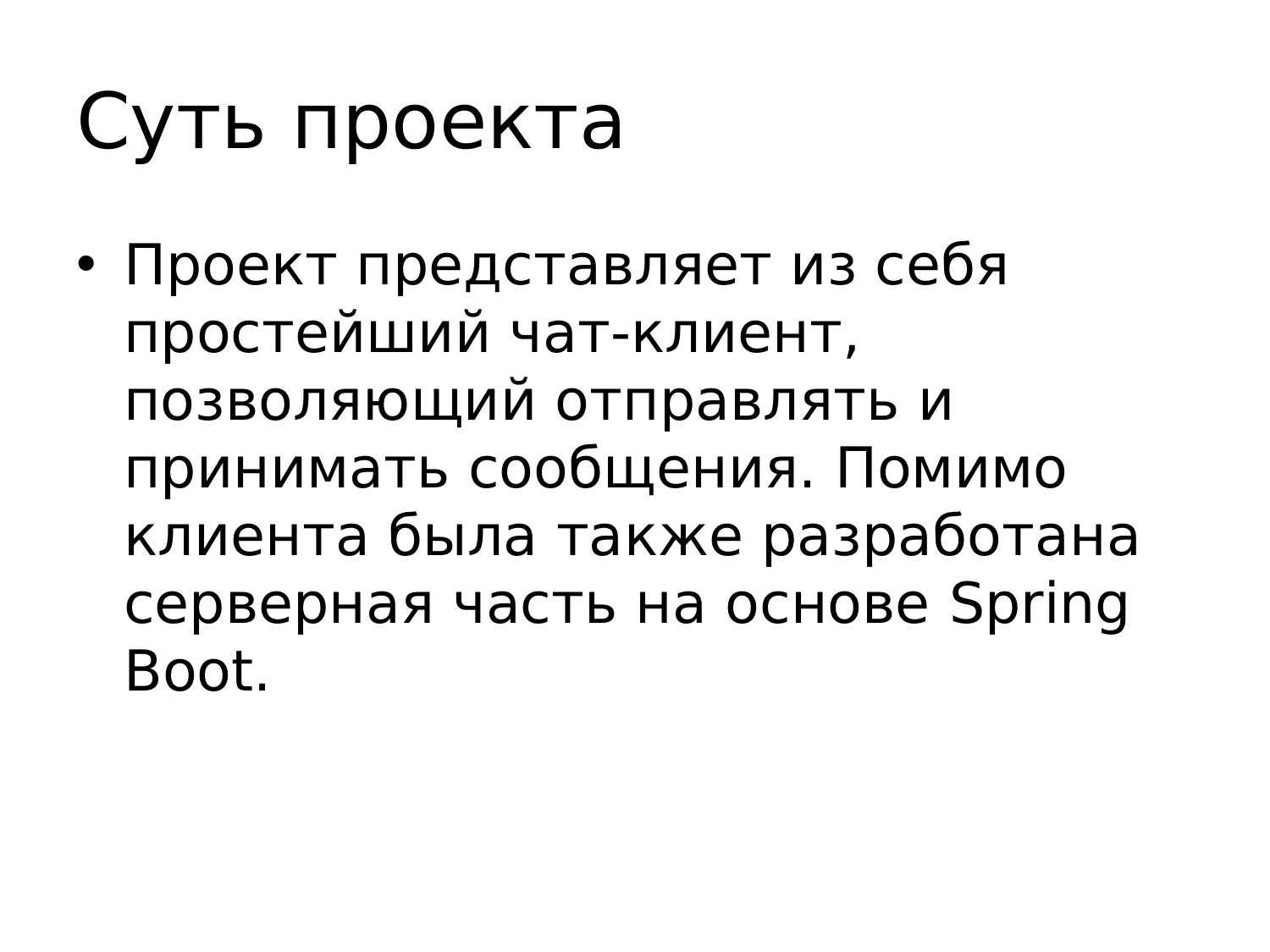

# Суть проекта
Проект представляет из себя простейший чат-клиент, позволяющий отправлять и принимать сообщения. Помимо клиента была также разработана серверная часть на основе Spring Boot.